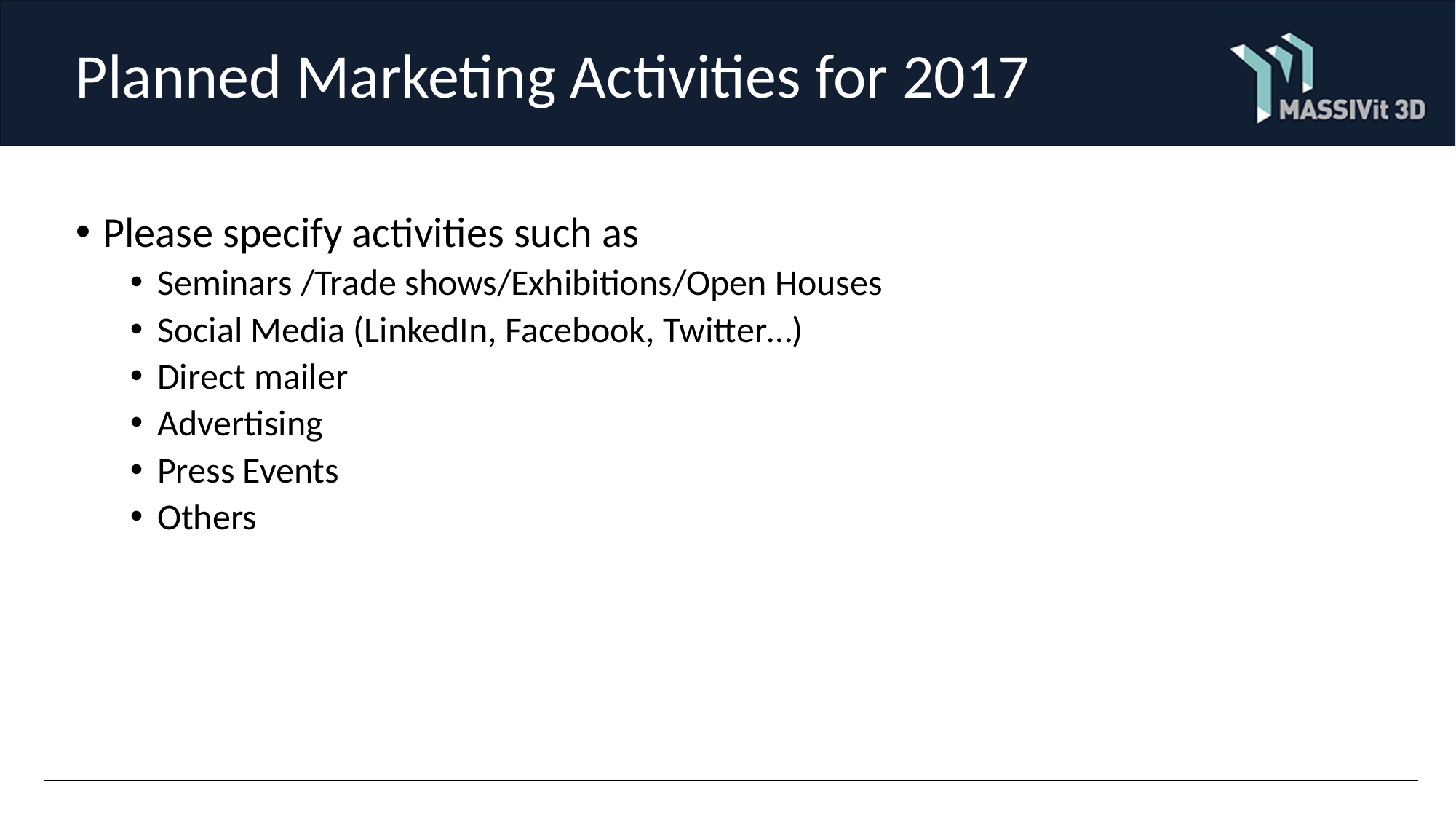

Planned Marketing Activities for 2017
Please specify activities such as
Seminars /Trade shows/Exhibitions/Open Houses
Social Media (LinkedIn, Facebook, Twitter…)
Direct mailer
Advertising
Press Events
Others